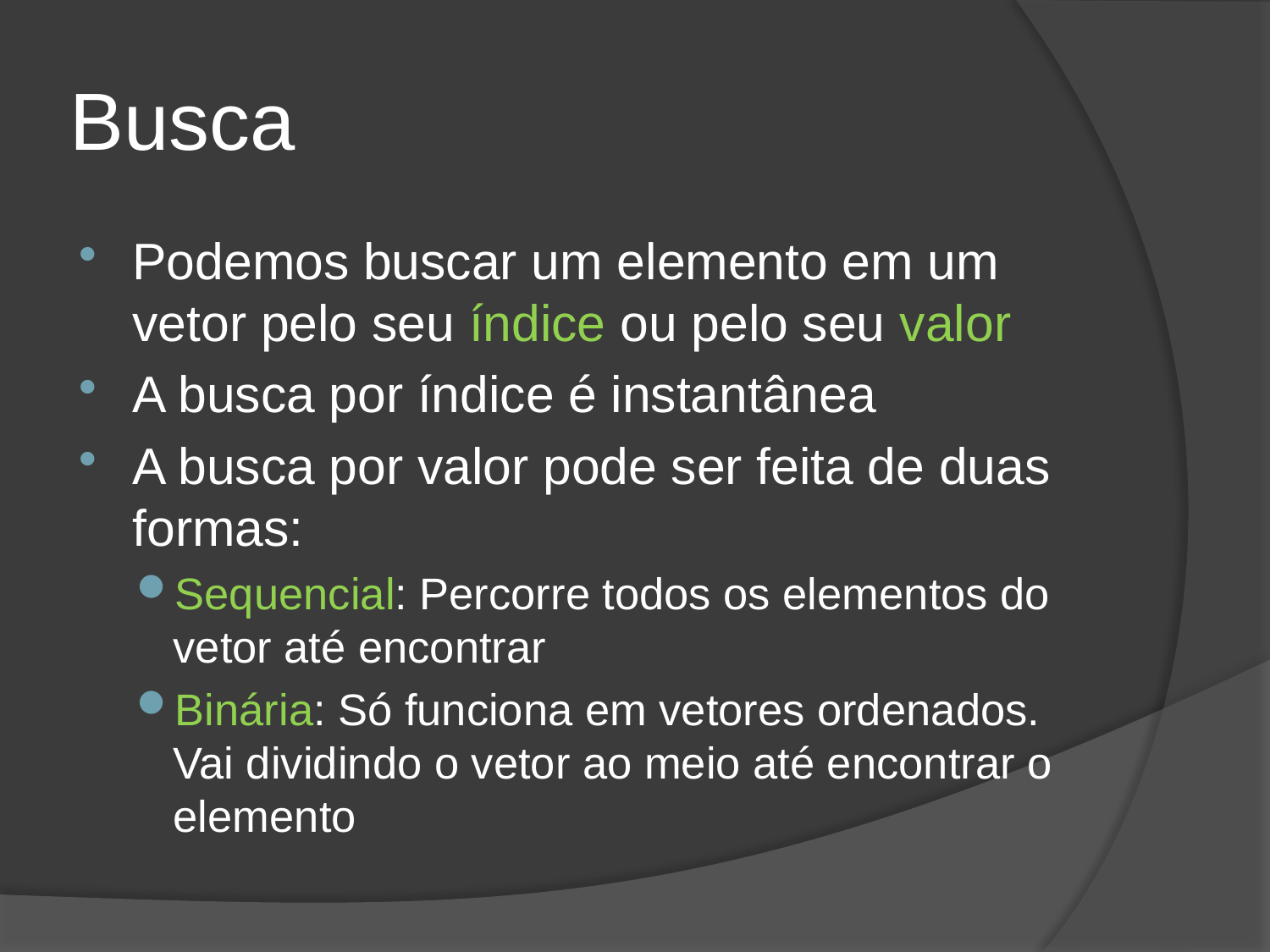

# Busca
Podemos buscar um elemento em um vetor pelo seu índice ou pelo seu valor
A busca por índice é instantânea
A busca por valor pode ser feita de duas formas:
Sequencial: Percorre todos os elementos do vetor até encontrar
Binária: Só funciona em vetores ordenados. Vai dividindo o vetor ao meio até encontrar o elemento